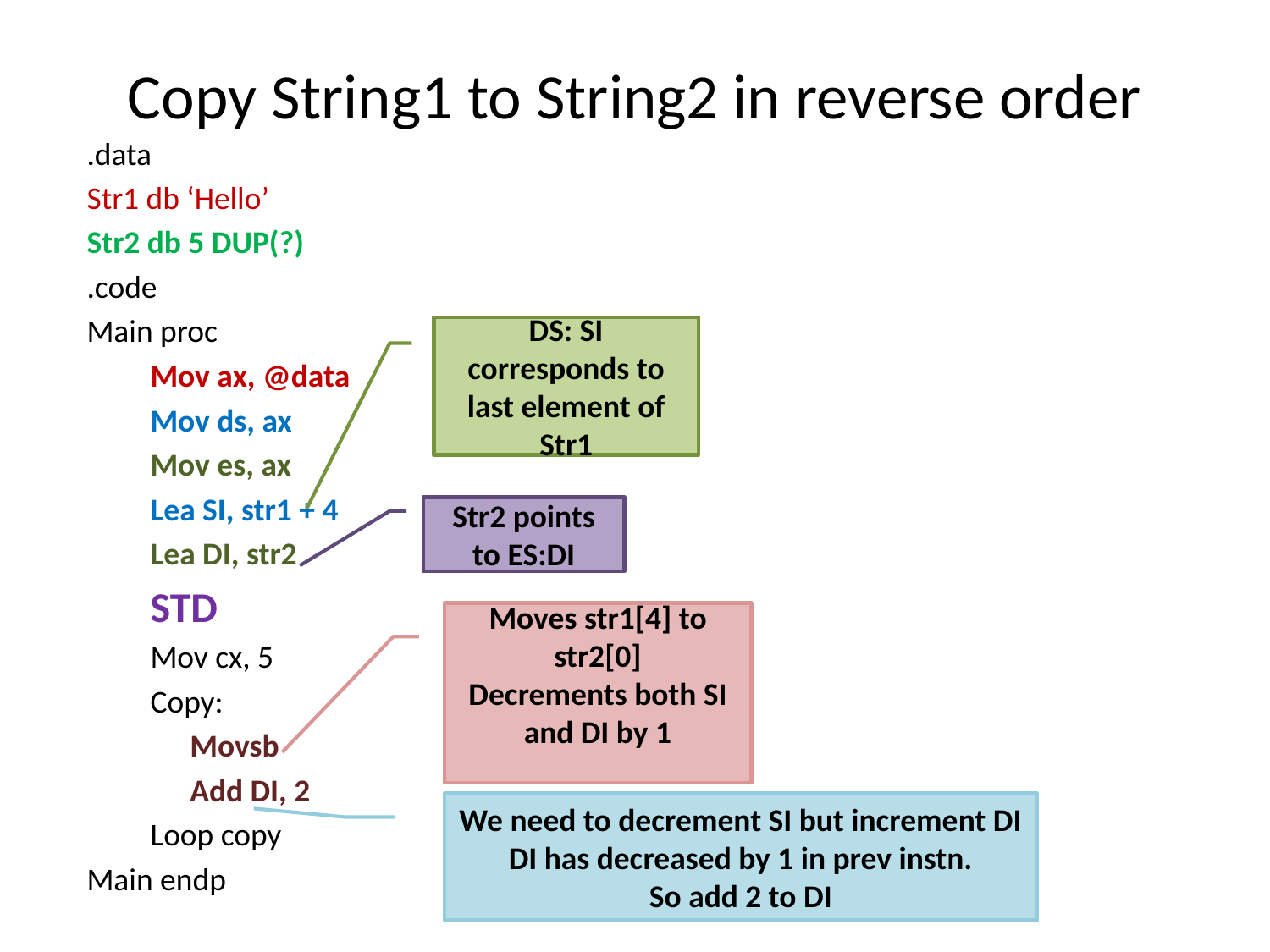

# Copy String1 to String2 in reverse order
.data
Str1 db ‘Hello’
Str2 db 5 DUP(?)
.code
Main proc
Mov ax, @data
Mov ds, ax
Mov es, ax
Lea SI, str1 + 4
Lea DI, str2
STD
Mov cx, 5
Copy:
	Movsb
	Add DI, 2
Loop copy
Main endp

DS: SI corresponds to last element of Str1
Str2 points to ES:DI
Moves str1[4] to str2[0]
Decrements both SI and DI by 1

We need to decrement SI but increment DI
DI has decreased by 1 in prev instn.
So add 2 to DI